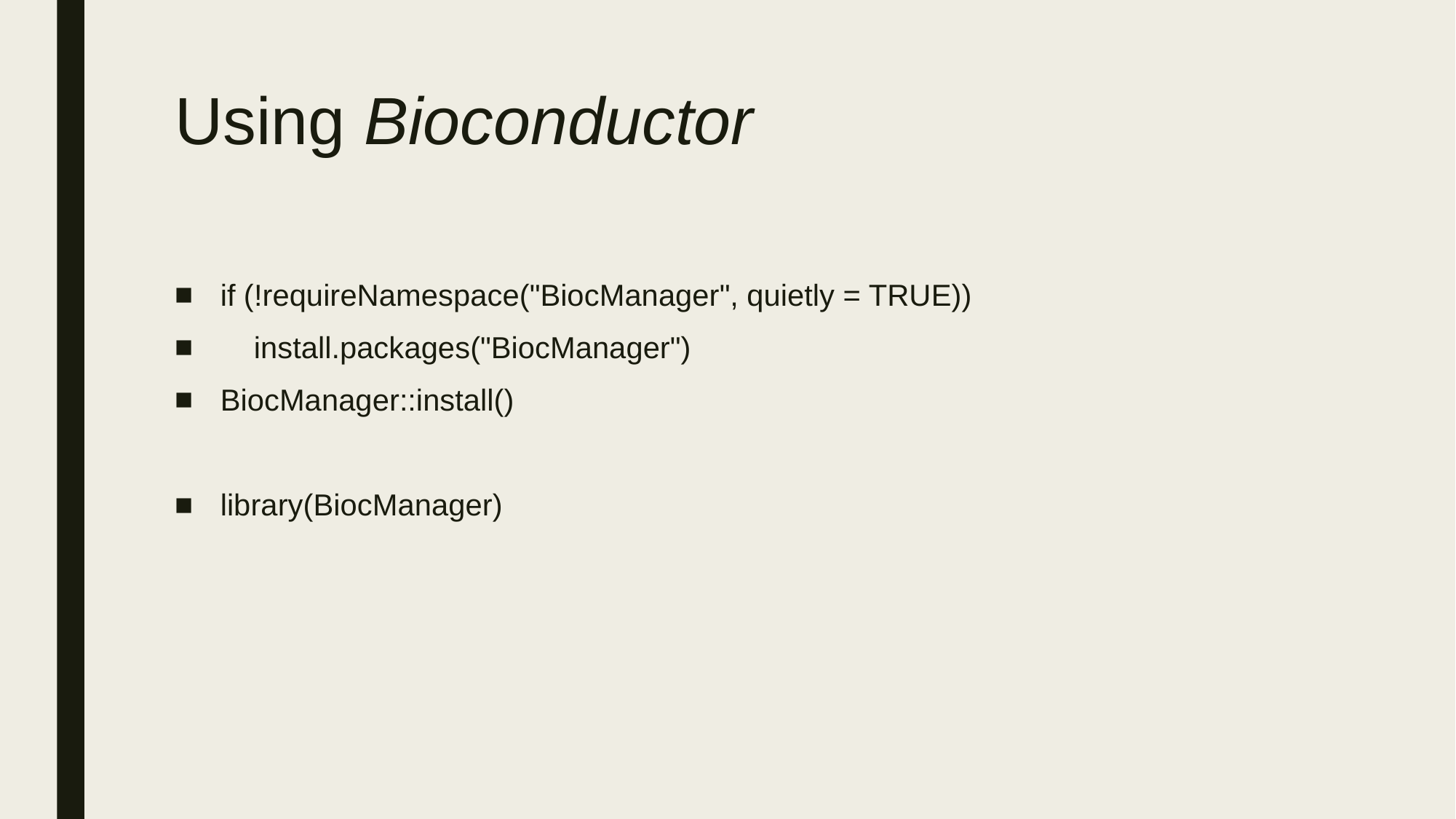

# Using Bioconductor
if (!requireNamespace("BiocManager", quietly = TRUE))
    install.packages("BiocManager")
BiocManager::install()

library(BiocManager)